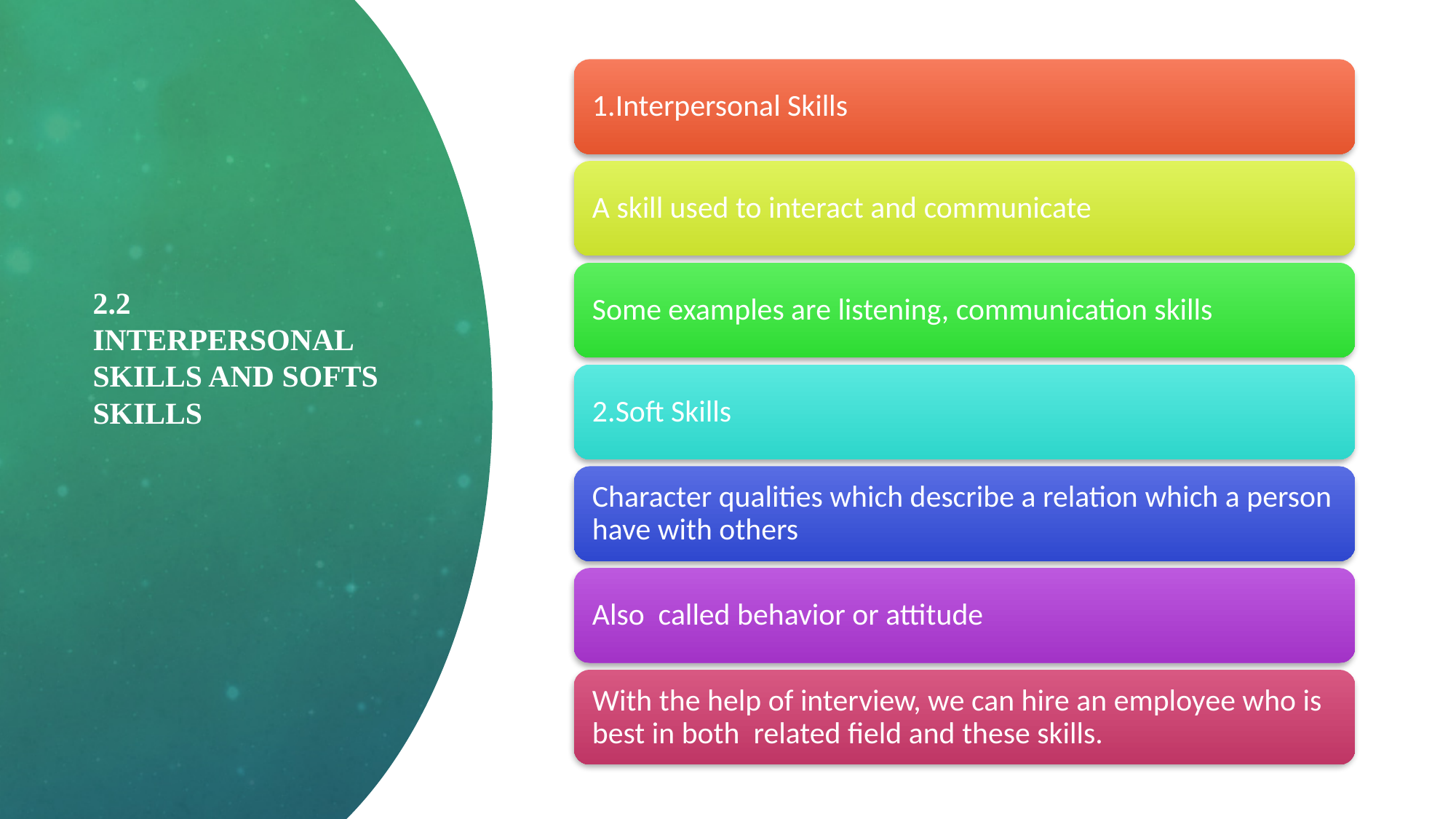

1.Interpersonal Skills
A skill used to interact and communicate
Some examples are listening, communication skills
2.Soft Skills
Character qualities which describe a relation which a person have with others
Also  called behavior or attitude
With the help of interview, we can hire an employee who is best in both  related field and these skills.
# 2.2 Interpersonal Skills and Softs Skills